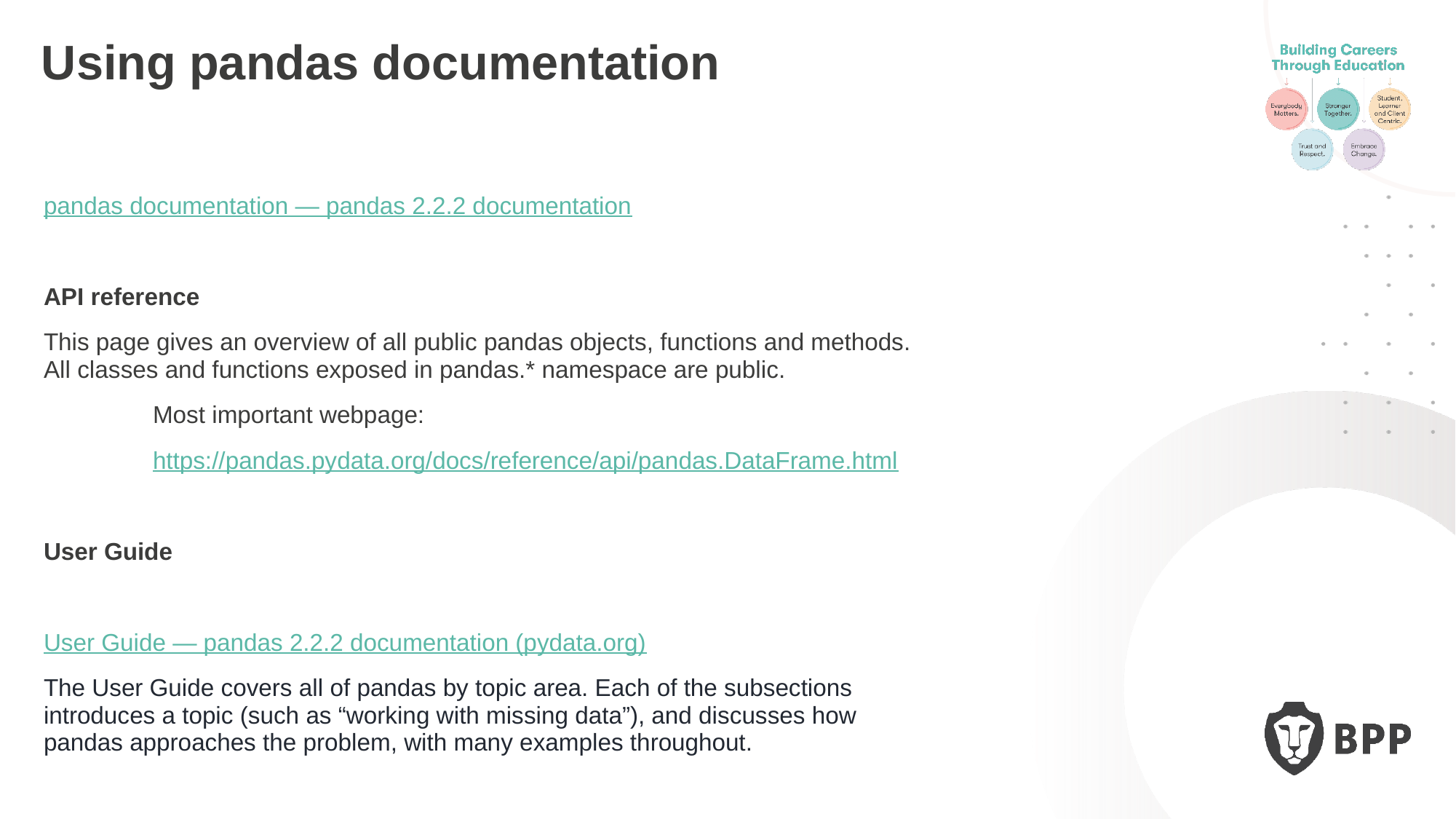

Using pandas documentation
pandas documentation — pandas 2.2.2 documentation

API reference
This page gives an overview of all public pandas objects, functions and methods. All classes and functions exposed in pandas.* namespace are public.
	Most important webpage:
	https://pandas.pydata.org/docs/reference/api/pandas.DataFrame.html

User Guide

User Guide — pandas 2.2.2 documentation (pydata.org)
The User Guide covers all of pandas by topic area. Each of the subsections introduces a topic (such as “working with missing data”), and discusses how pandas approaches the problem, with many examples throughout.